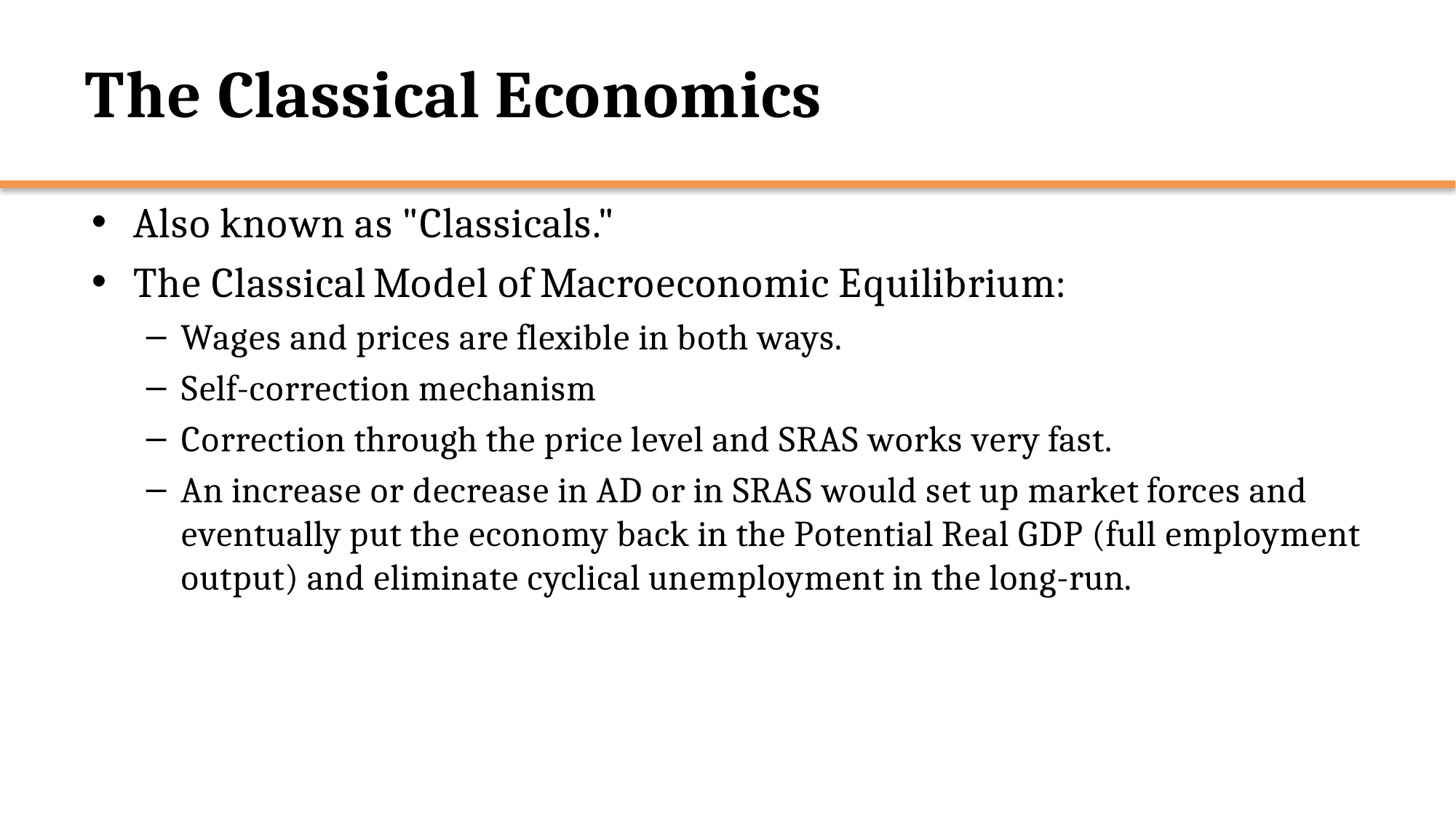

# The Classical Economics
Also known as "Classicals."
The Classical Model of Macroeconomic Equilibrium:
Wages and prices are flexible in both ways.
Self-correction mechanism
Correction through the price level and SRAS works very fast.
An increase or decrease in AD or in SRAS would set up market forces and eventually put the economy back in the Potential Real GDP (full employment output) and eliminate cyclical unemployment in the long-run.